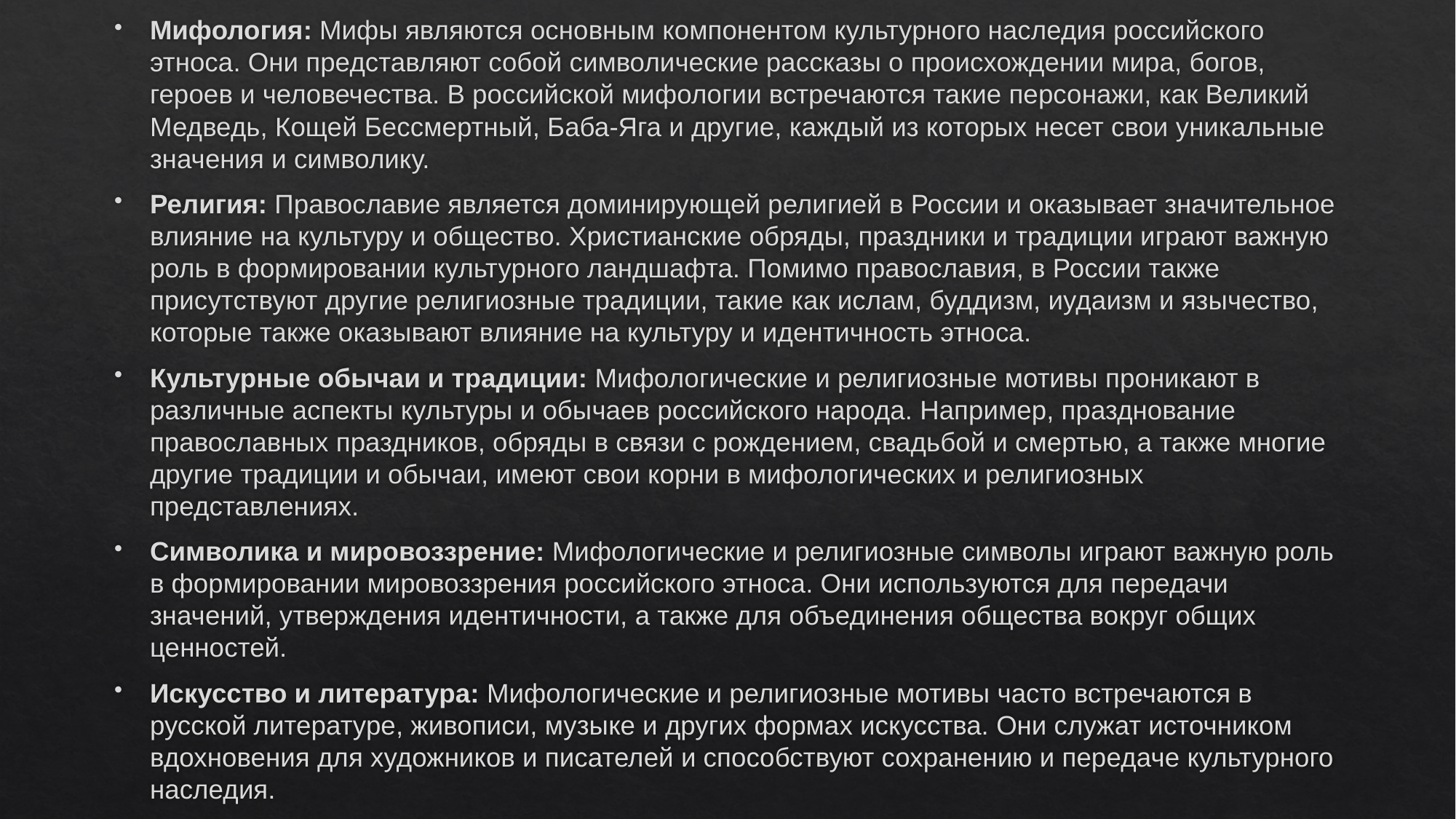

Мифология: Мифы являются основным компонентом культурного наследия российского этноса. Они представляют собой символические рассказы о происхождении мира, богов, героев и человечества. В российской мифологии встречаются такие персонажи, как Великий Медведь, Кощей Бессмертный, Баба-Яга и другие, каждый из которых несет свои уникальные значения и символику.
Религия: Православие является доминирующей религией в России и оказывает значительное влияние на культуру и общество. Христианские обряды, праздники и традиции играют важную роль в формировании культурного ландшафта. Помимо православия, в России также присутствуют другие религиозные традиции, такие как ислам, буддизм, иудаизм и язычество, которые также оказывают влияние на культуру и идентичность этноса.
Культурные обычаи и традиции: Мифологические и религиозные мотивы проникают в различные аспекты культуры и обычаев российского народа. Например, празднование православных праздников, обряды в связи с рождением, свадьбой и смертью, а также многие другие традиции и обычаи, имеют свои корни в мифологических и религиозных представлениях.
Символика и мировоззрение: Мифологические и религиозные символы играют важную роль в формировании мировоззрения российского этноса. Они используются для передачи значений, утверждения идентичности, а также для объединения общества вокруг общих ценностей.
Искусство и литература: Мифологические и религиозные мотивы часто встречаются в русской литературе, живописи, музыке и других формах искусства. Они служат источником вдохновения для художников и писателей и способствуют сохранению и передаче культурного наследия.